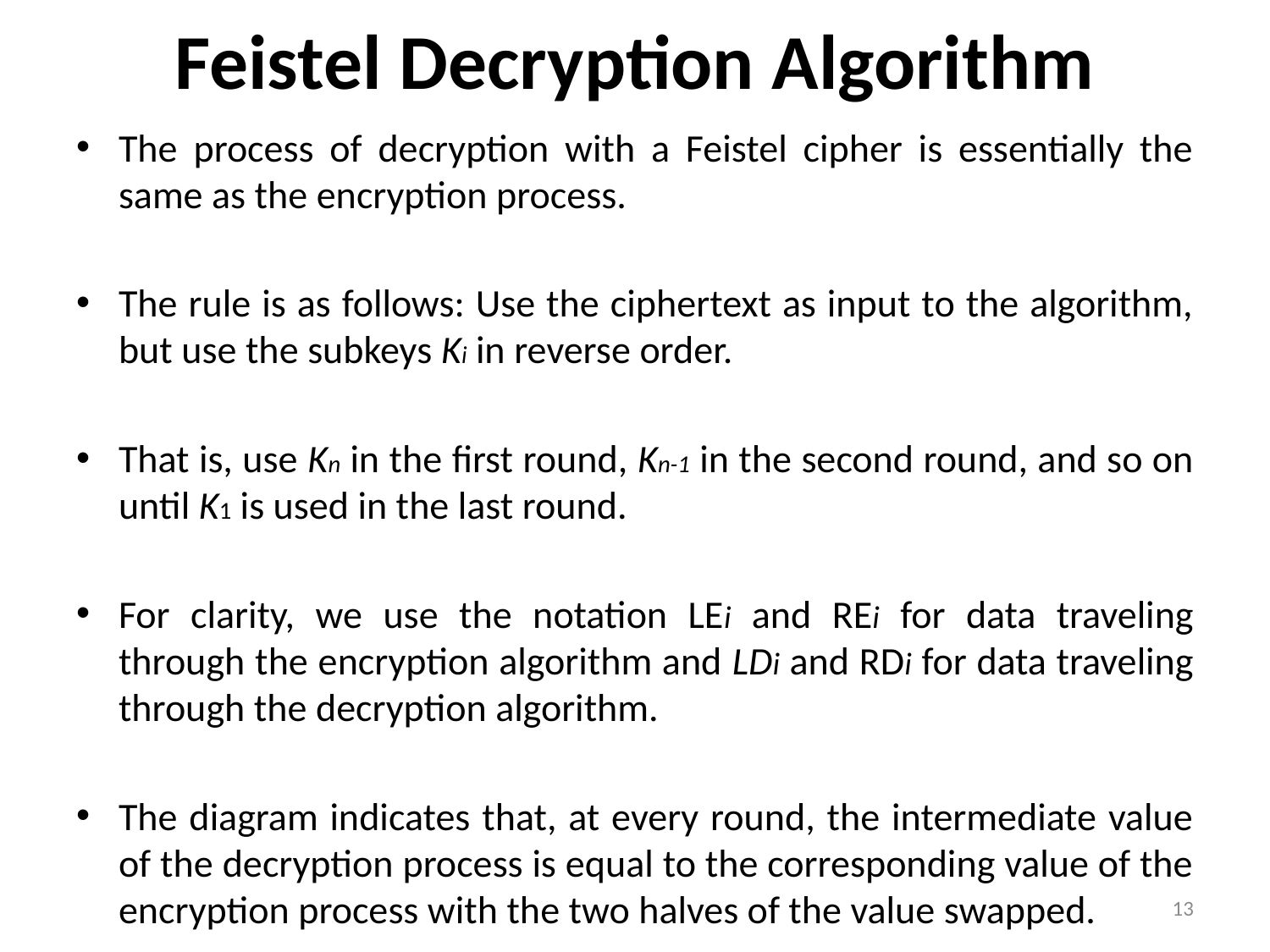

# Feistel Decryption Algorithm
The process of decryption with a Feistel cipher is essentially the same as the encryption process.

The rule is as follows: Use the ciphertext as input to the algorithm, but use the subkeys Ki in reverse order.

That is, use Kn in the first round, Kn-1 in the second round, and so on until K1 is used in the last round.

For clarity, we use the notation LEi and REi for data traveling through the encryption algorithm and LDi and RDi for data traveling through the decryption algorithm.

The diagram indicates that, at every round, the intermediate value of the decryption process is equal to the corresponding value of the encryption process with the two halves of the value swapped.
13